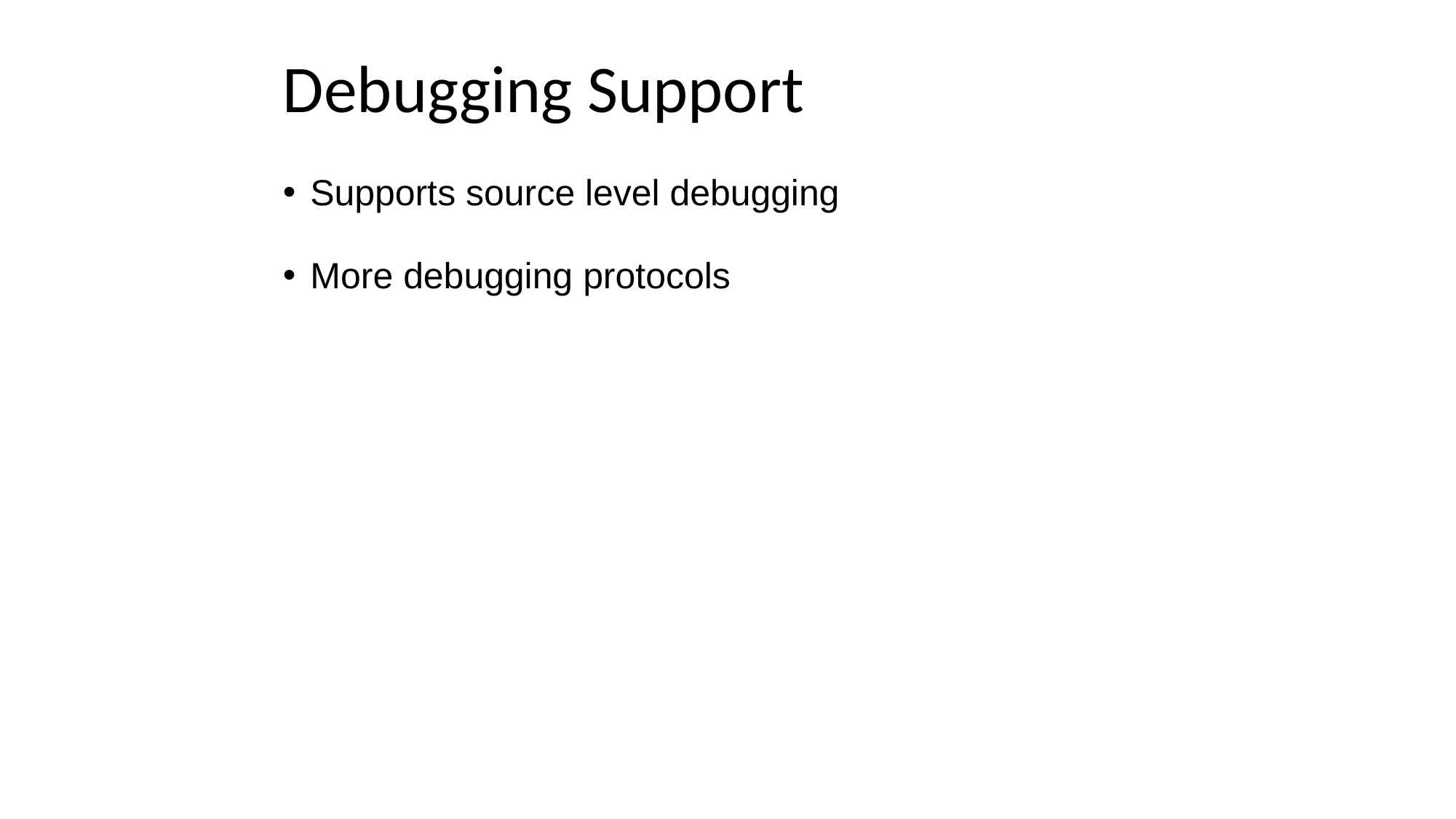

# Debugging Support
Supports source level debugging

More debugging protocols